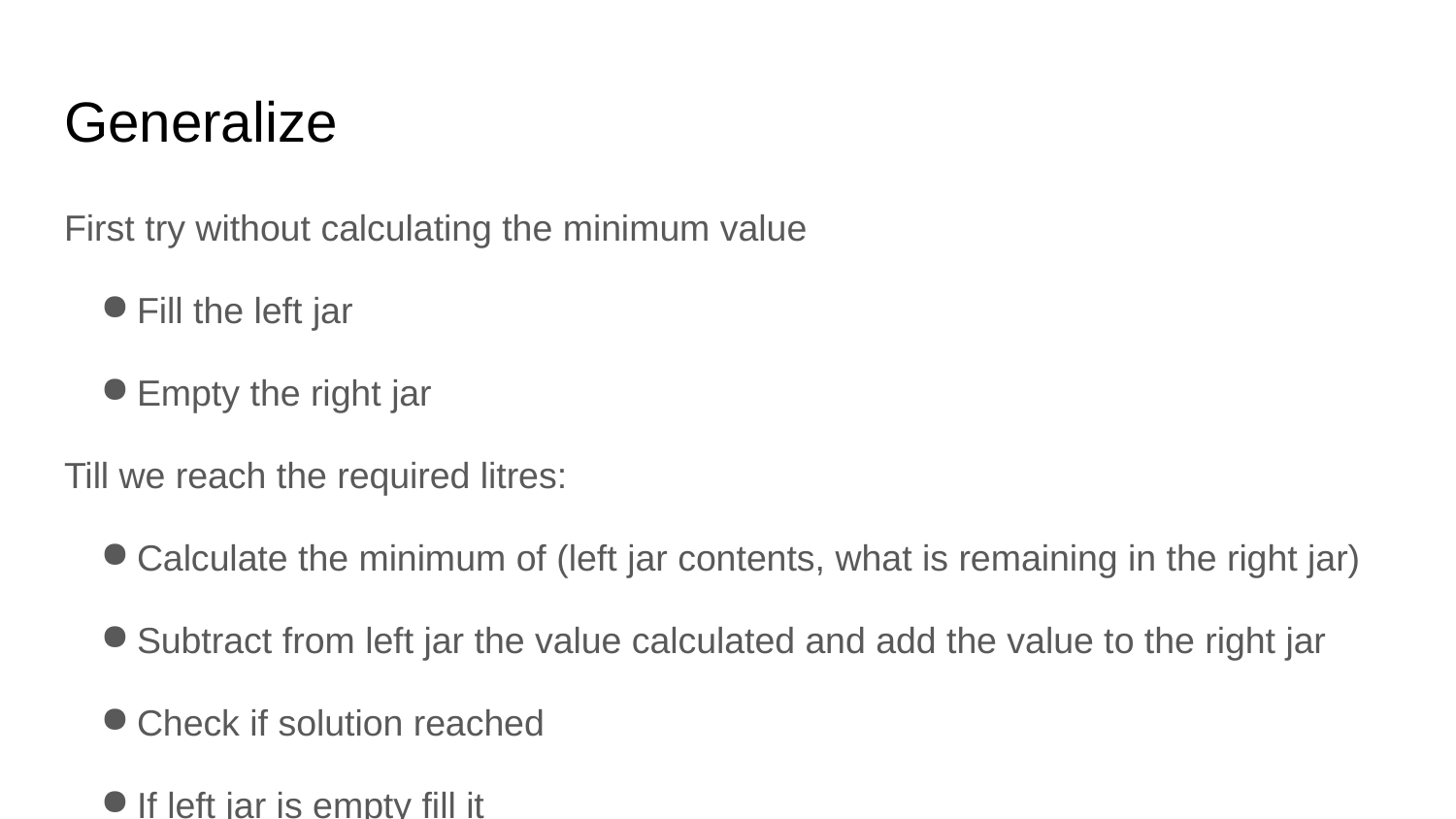

# Generalize
First try without calculating the minimum value
Fill the left jar
Empty the right jar
Till we reach the required litres:
Calculate the minimum of (left jar contents, what is remaining in the right jar)
Subtract from left jar the value calculated and add the value to the right jar
Check if solution reached
If left jar is empty fill it
If right jar is full, empty it